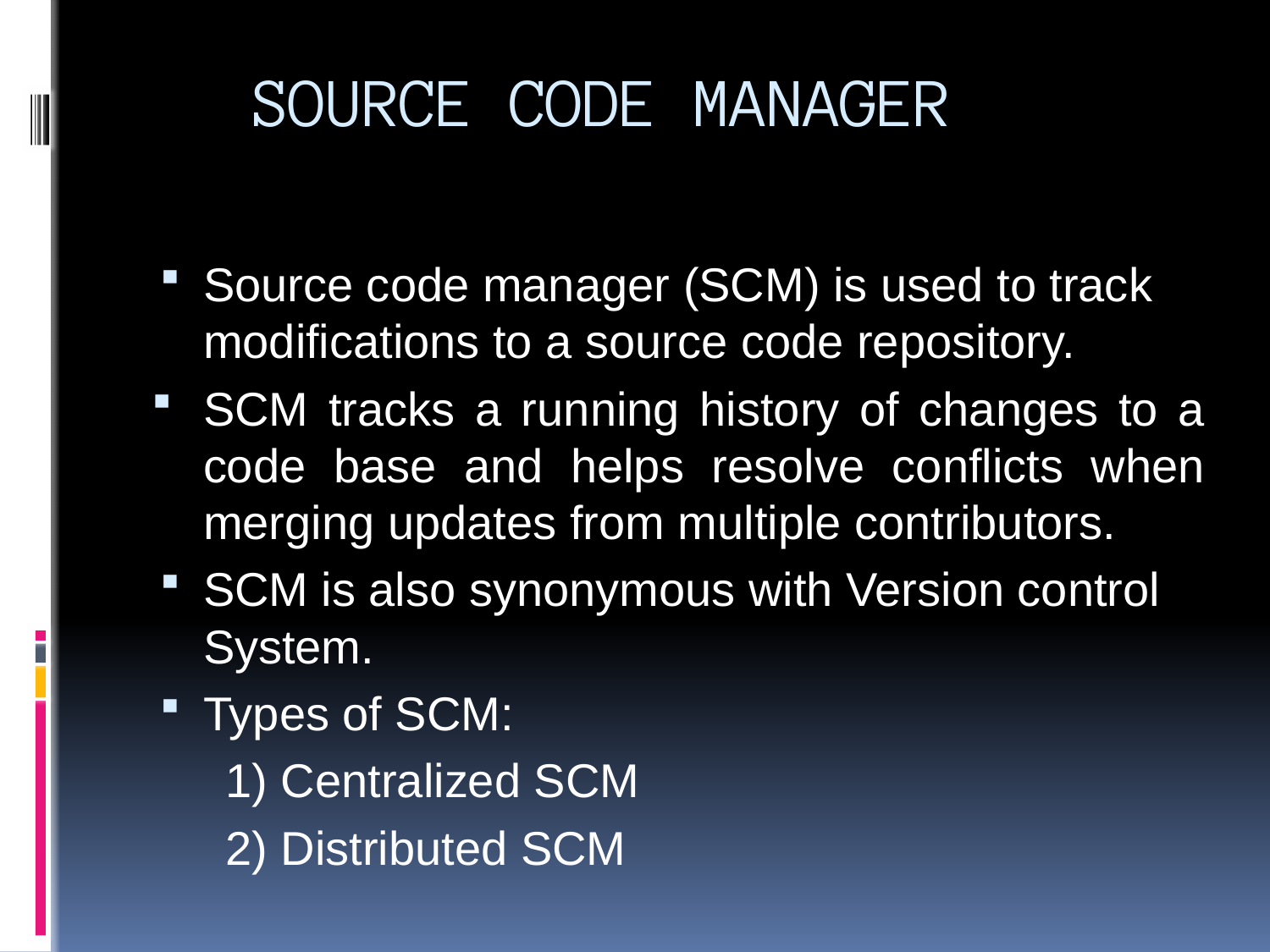

# SOURCE CODE MANAGER
Source code manager (SCM) is used to track modifications to a source code repository.
SCM tracks a running history of changes to a code base and helps resolve conflicts when merging updates from multiple contributors.
SCM is also synonymous with Version control System.
Types of SCM:
     1) Centralized SCM
     2) Distributed SCM